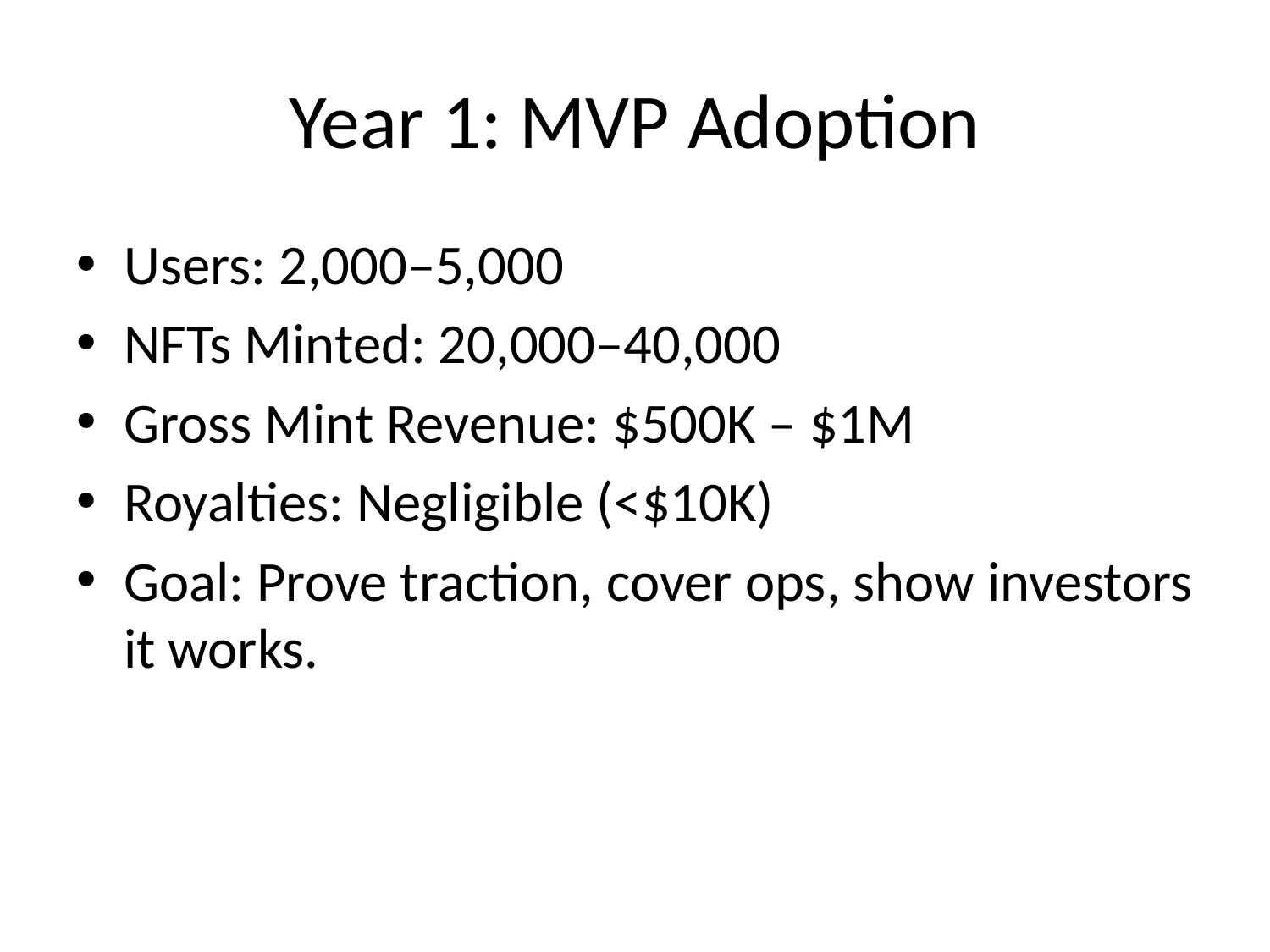

# Year 1: MVP Adoption
Users: 2,000–5,000
NFTs Minted: 20,000–40,000
Gross Mint Revenue: $500K – $1M
Royalties: Negligible (<$10K)
Goal: Prove traction, cover ops, show investors it works.